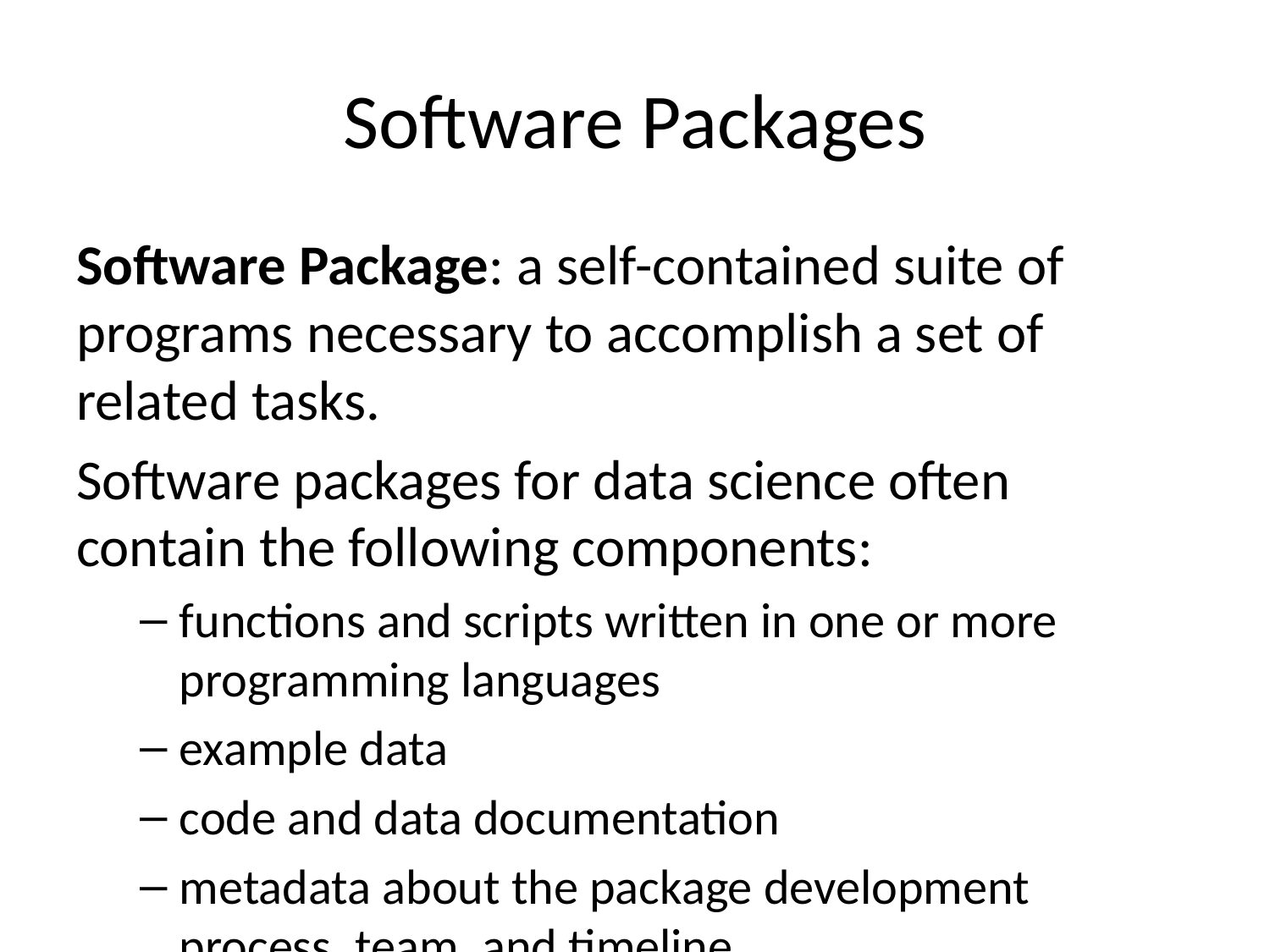

# Software Packages
Software Package: a self-contained suite of programs necessary to accomplish a set of related tasks.
Software packages for data science often contain the following components:
functions and scripts written in one or more programming languages
example data
code and data documentation
metadata about the package development process, team, and timeline
a users’ guide interweaving motivation, documentation, code, output, and analysis, known as a vignette
Software packages published in accompanyment to a published paper document and organize the code necessary to replicate every aspect of the data analysis shown in the paper.